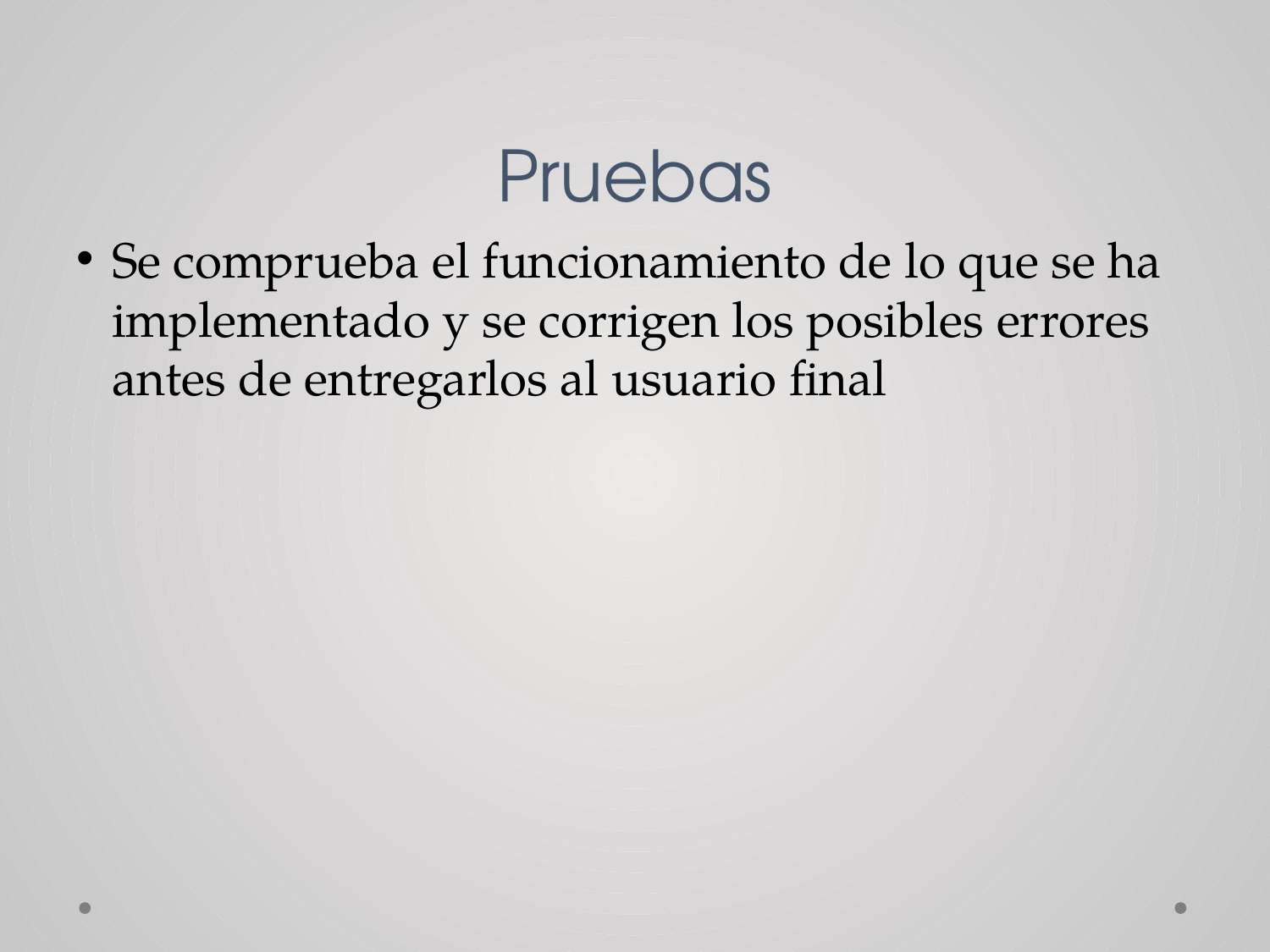

# Pruebas
Se comprueba el funcionamiento de lo que se ha implementado y se corrigen los posibles errores antes de entregarlos al usuario final